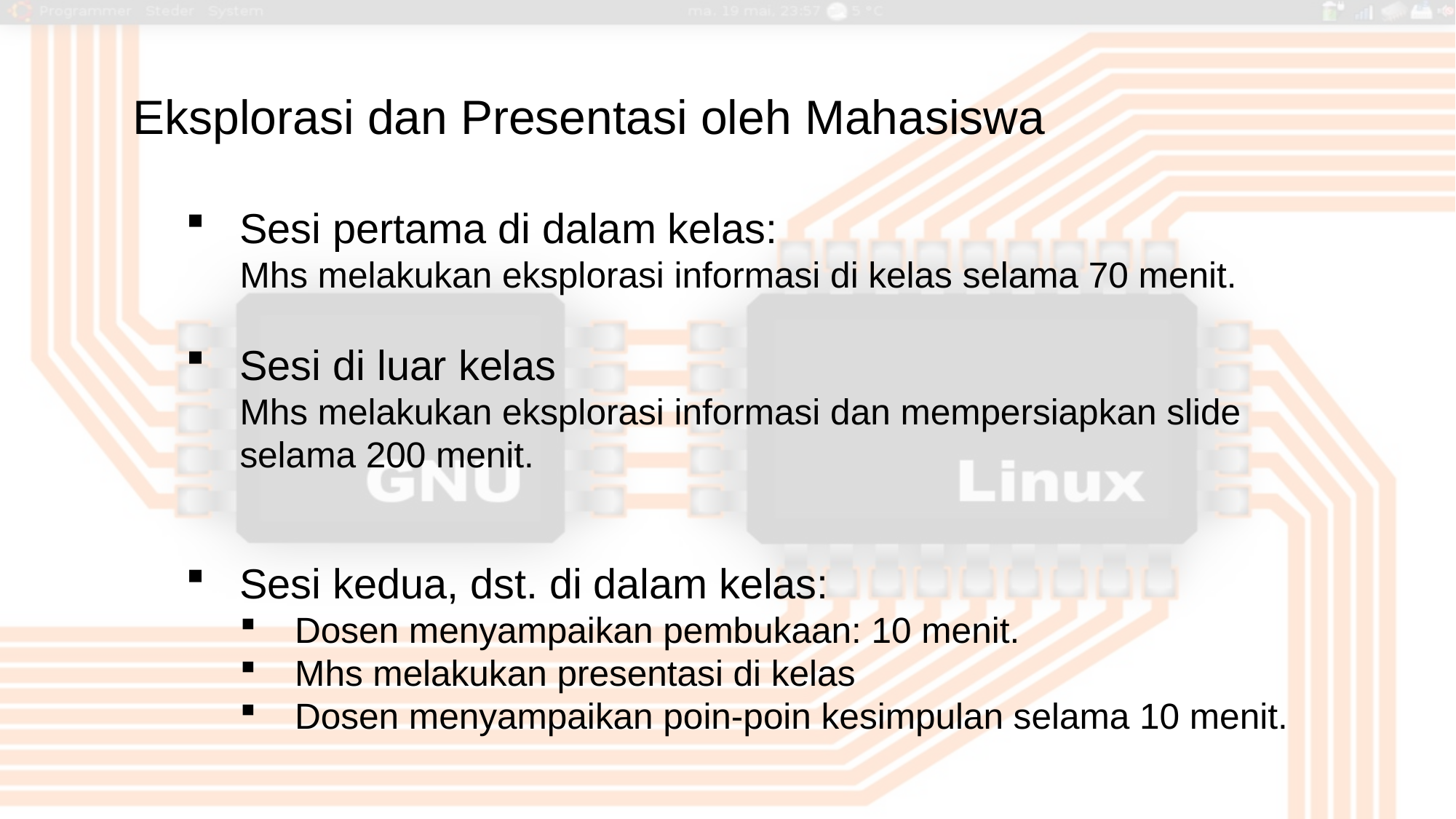

Eksplorasi dan Presentasi oleh Mahasiswa

Sesi pertama di dalam kelas:
Mhs melakukan eksplorasi informasi di kelas selama 70 menit.

Sesi di luar kelas
Mhs melakukan eksplorasi informasi dan mempersiapkan slide selama 200 menit.

Sesi kedua, dst. di dalam kelas:
Dosen menyampaikan pembukaan: 10 menit.
Mhs melakukan presentasi di kelas
Dosen menyampaikan poin-poin kesimpulan selama 10 menit.

7